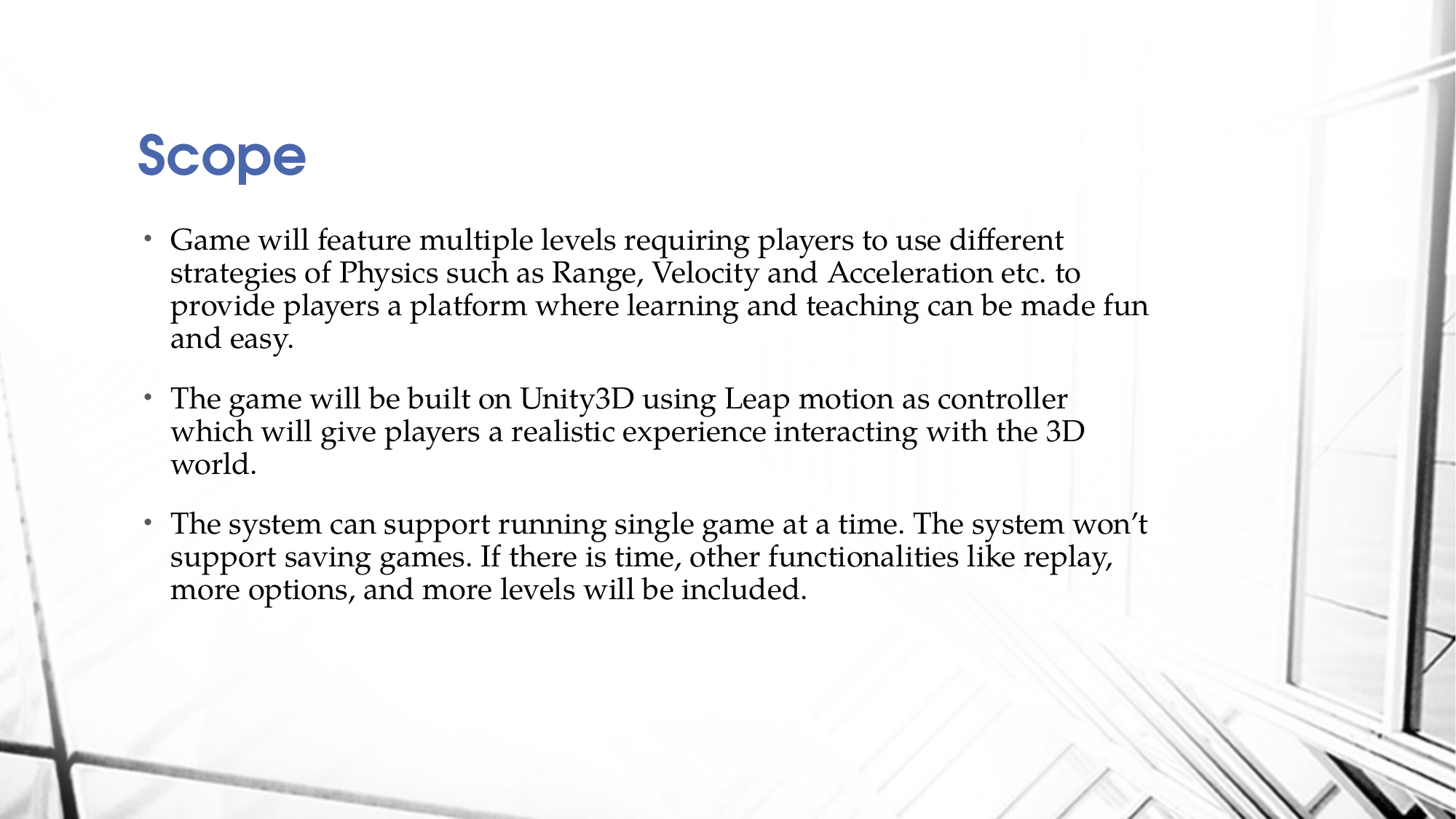

# Scope
Game will feature multiple levels requiring players to use different strategies of Physics such as Range, Velocity and Acceleration etc. to provide players a platform where learning and teaching can be made fun and easy.
The game will be built on Unity3D using Leap motion as controller which will give players a realistic experience interacting with the 3D world.
The system can support running single game at a time. The system won’t support saving games. If there is time, other functionalities like replay, more options, and more levels will be included.